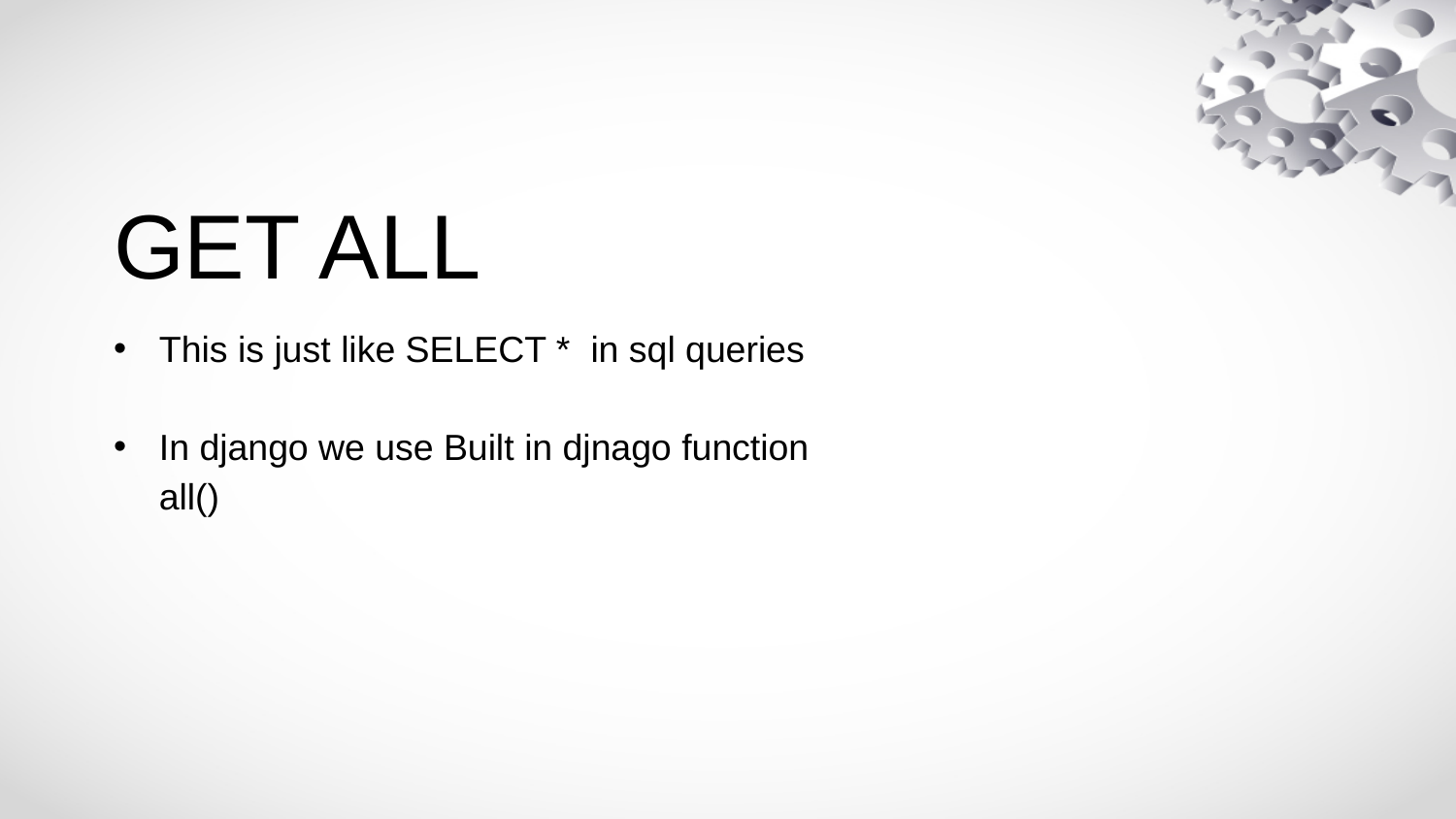

# GET ALL
This is just like SELECT *  in sql queries

In django we use Built in djnago function
	all()